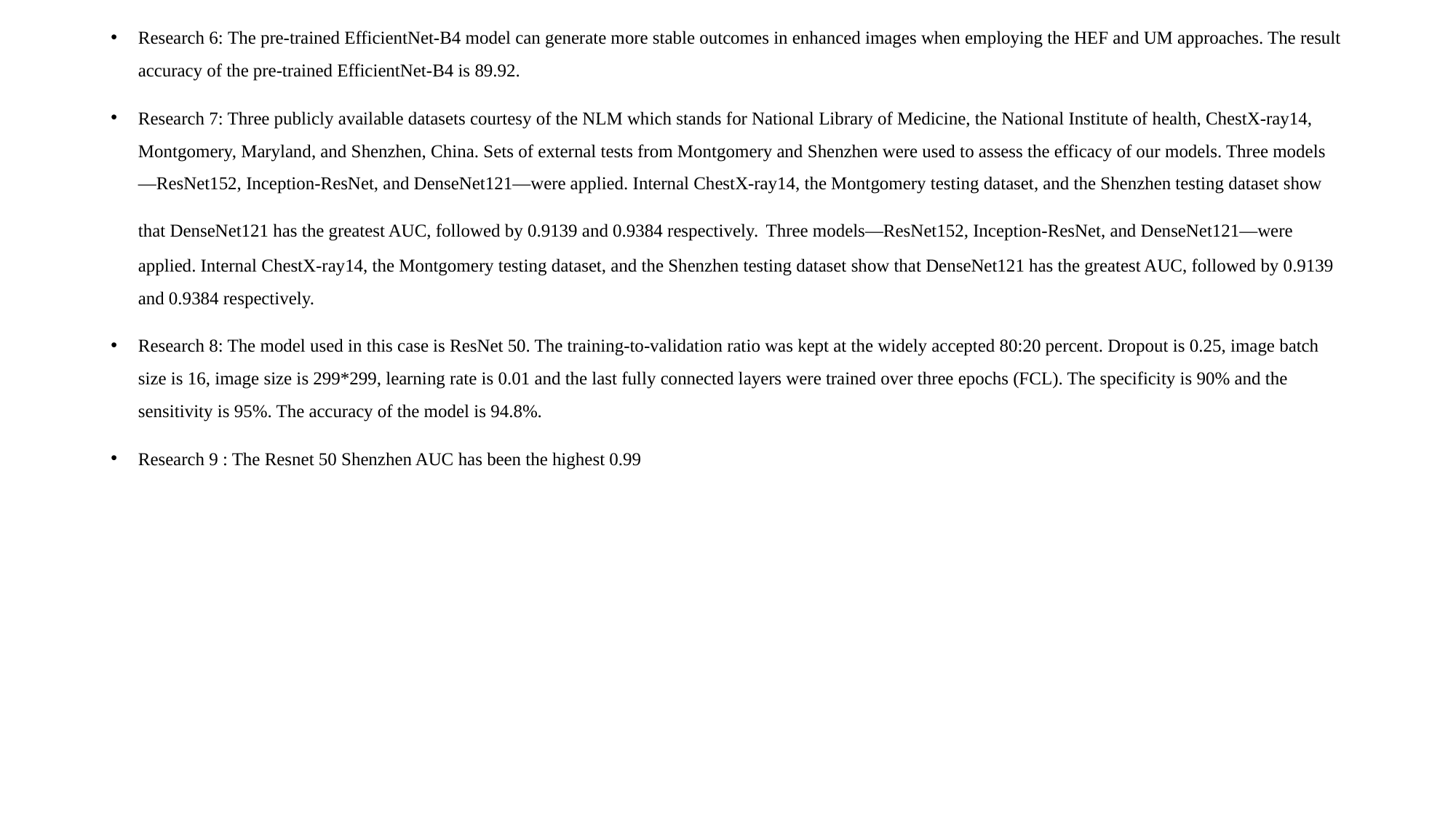

Research 6: The pre-trained EfficientNet-B4 model can generate more stable outcomes in enhanced images when employing the HEF and UM approaches. The result accuracy of the pre-trained EfficientNet-B4 is 89.92.
Research 7: Three publicly available datasets courtesy of the NLM which stands for National Library of Medicine, the National Institute of health, ChestX-ray14, Montgomery, Maryland, and Shenzhen, China. Sets of external tests from Montgomery and Shenzhen were used to assess the efficacy of our models. Three models—ResNet152, Inception-ResNet, and DenseNet121—were applied. Internal ChestX-ray14, the Montgomery testing dataset, and the Shenzhen testing dataset show that DenseNet121 has the greatest AUC, followed by 0.9139 and 0.9384 respectively. Three models—ResNet152, Inception-ResNet, and DenseNet121—were applied. Internal ChestX-ray14, the Montgomery testing dataset, and the Shenzhen testing dataset show that DenseNet121 has the greatest AUC, followed by 0.9139 and 0.9384 respectively.
Research 8: The model used in this case is ResNet 50. The training-to-validation ratio was kept at the widely accepted 80:20 percent. Dropout is 0.25, image batch size is 16, image size is 299*299, learning rate is 0.01 and the last fully connected layers were trained over three epochs (FCL). The specificity is 90% and the sensitivity is 95%. The accuracy of the model is 94.8%.
Research 9 : The Resnet 50 Shenzhen AUC has been the highest 0.99